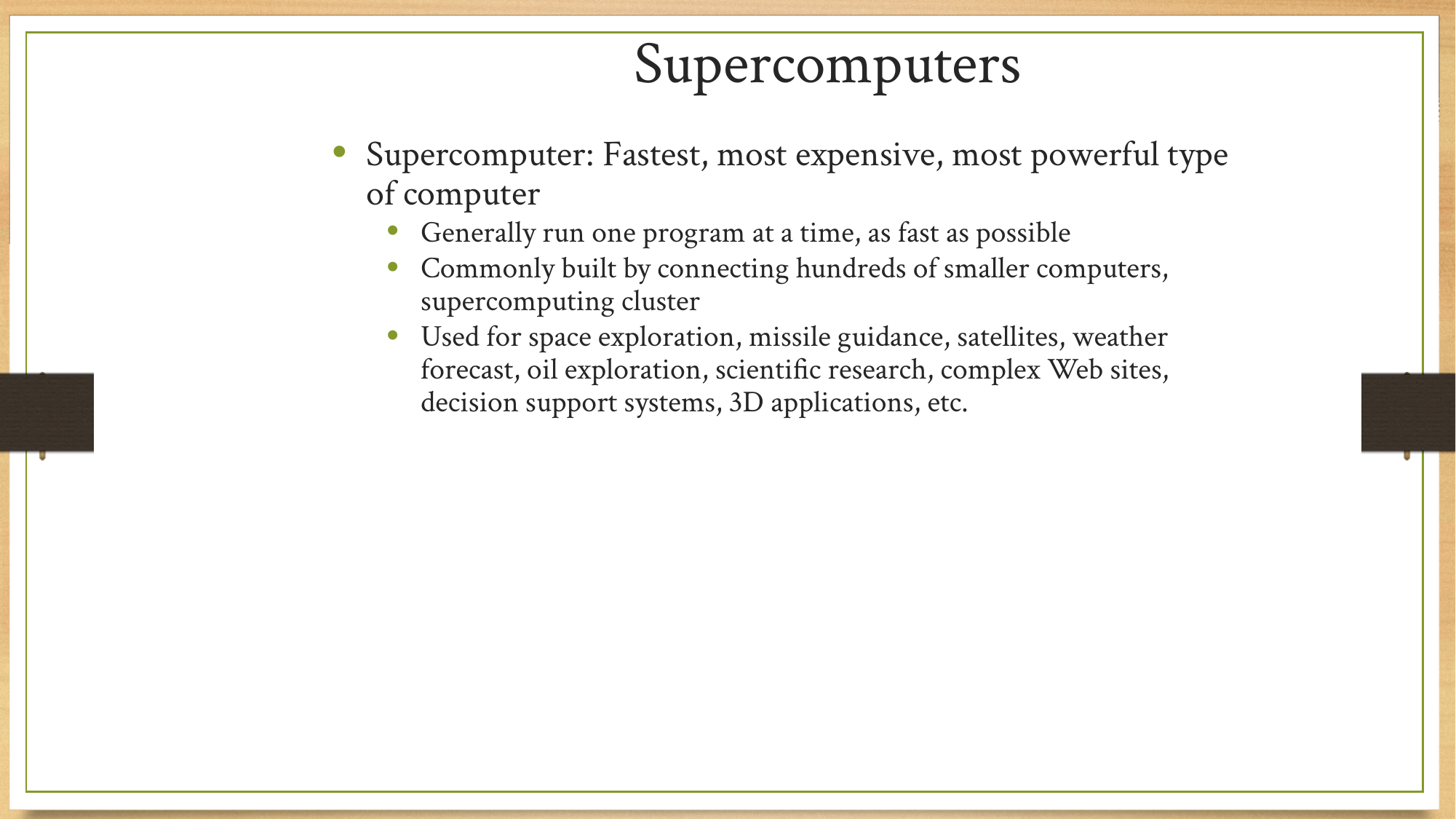

Supercomputers
Supercomputer: Fastest, most expensive, most powerful type of computer
Generally run one program at a time, as fast as possible
Commonly built by connecting hundreds of smaller computers, supercomputing cluster
Used for space exploration, missile guidance, satellites, weather forecast, oil exploration, scientific research, complex Web sites, decision support systems, 3D applications, etc.

30